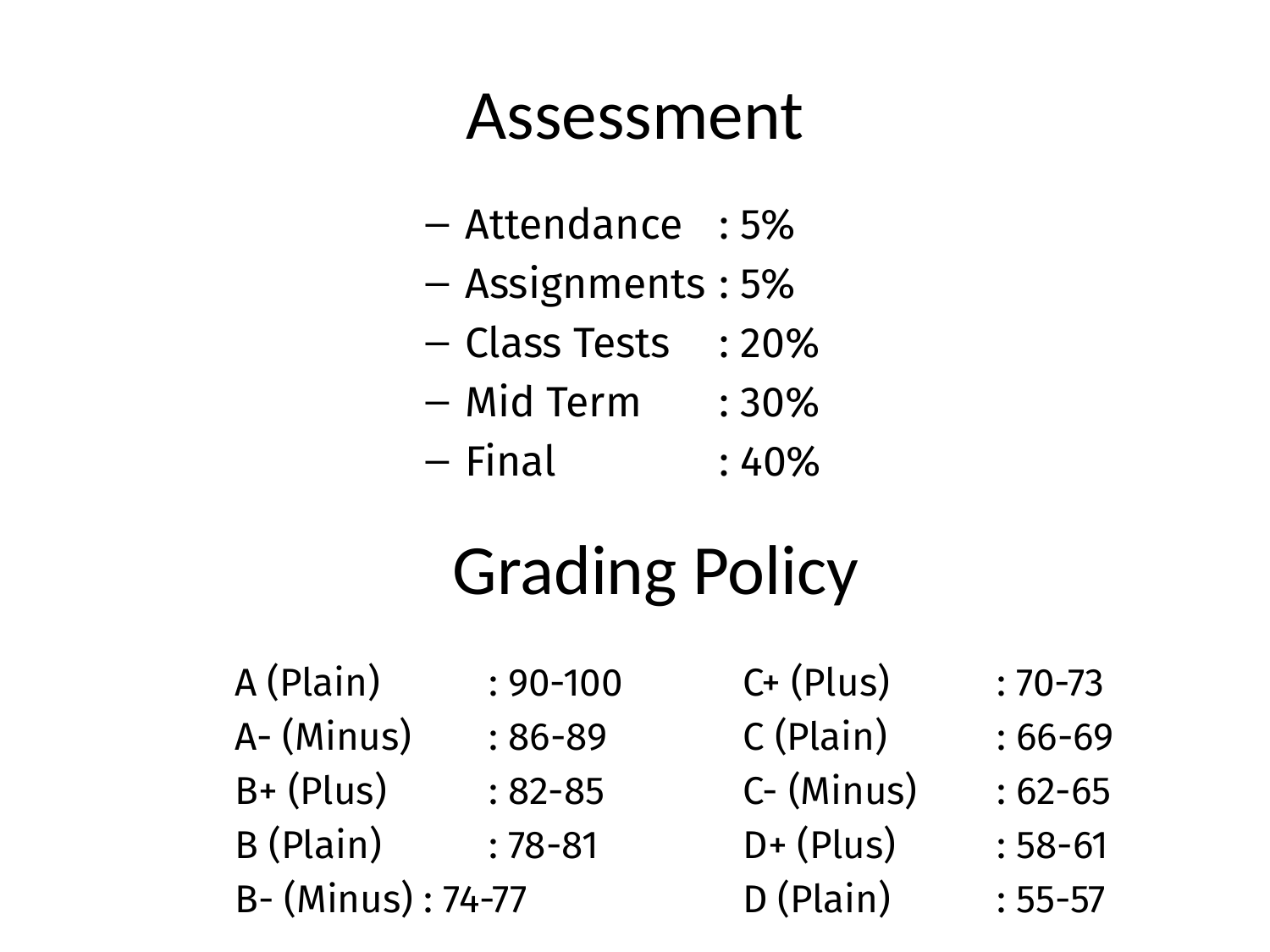

# Assessment
Attendance	: 5%
Assignments	: 5%
Class Tests	: 20%
Mid Term	: 30%
Final		: 40%
Grading Policy
A (Plain)	: 90-100	C+ (Plus) 	: 70-73
A- (Minus)	: 86-89		C (Plain)	: 66-69
B+ (Plus)	: 82-85		C- (Minus)	: 62-65
B (Plain) 	: 78-81		D+ (Plus)	: 58-61
B- (Minus) : 74-77		D (Plain) 	: 55-57